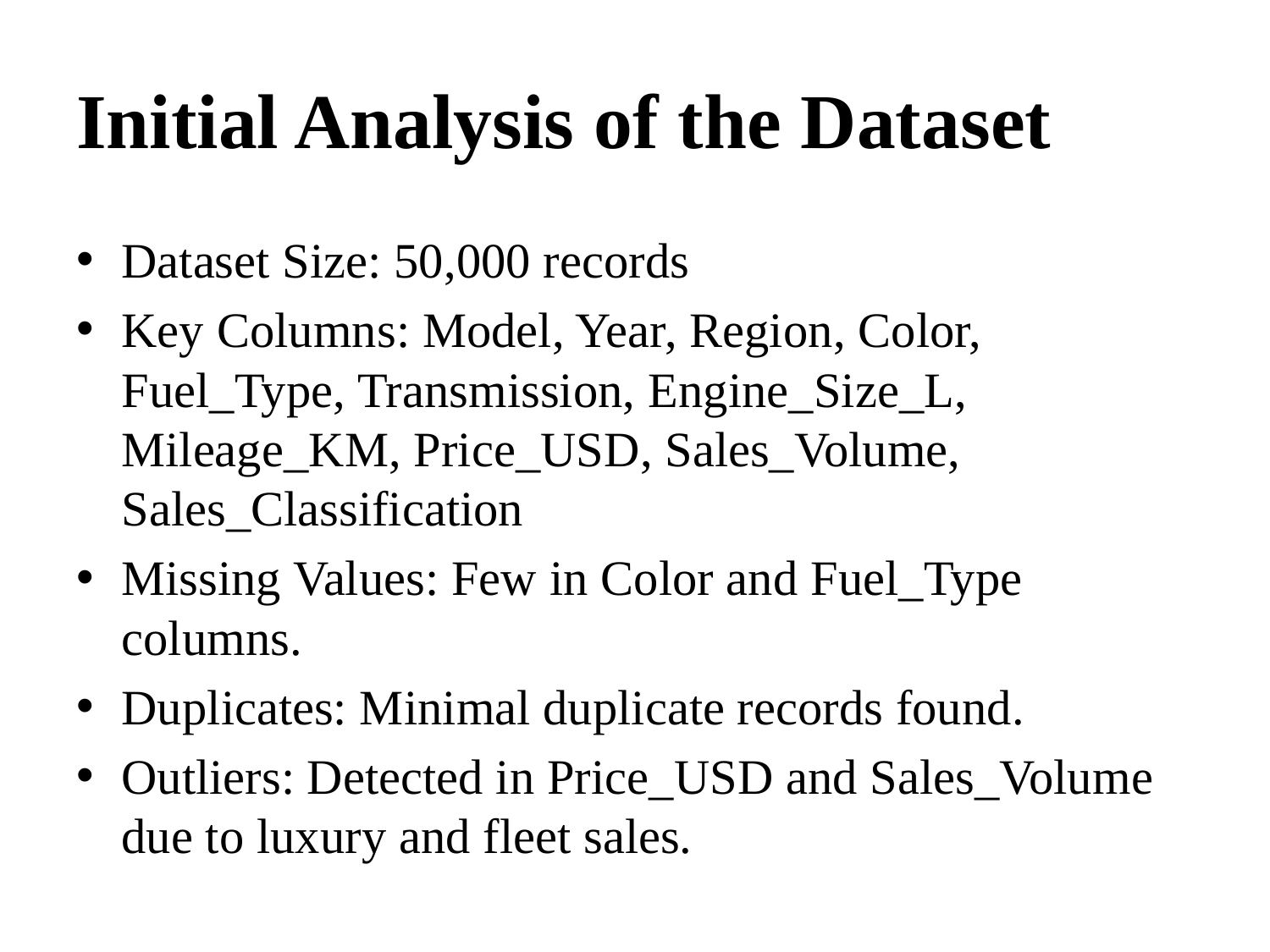

# Initial Analysis of the Dataset
Dataset Size: 50,000 records
Key Columns: Model, Year, Region, Color, Fuel_Type, Transmission, Engine_Size_L, Mileage_KM, Price_USD, Sales_Volume, Sales_Classification
Missing Values: Few in Color and Fuel_Type columns.
Duplicates: Minimal duplicate records found.
Outliers: Detected in Price_USD and Sales_Volume due to luxury and fleet sales.